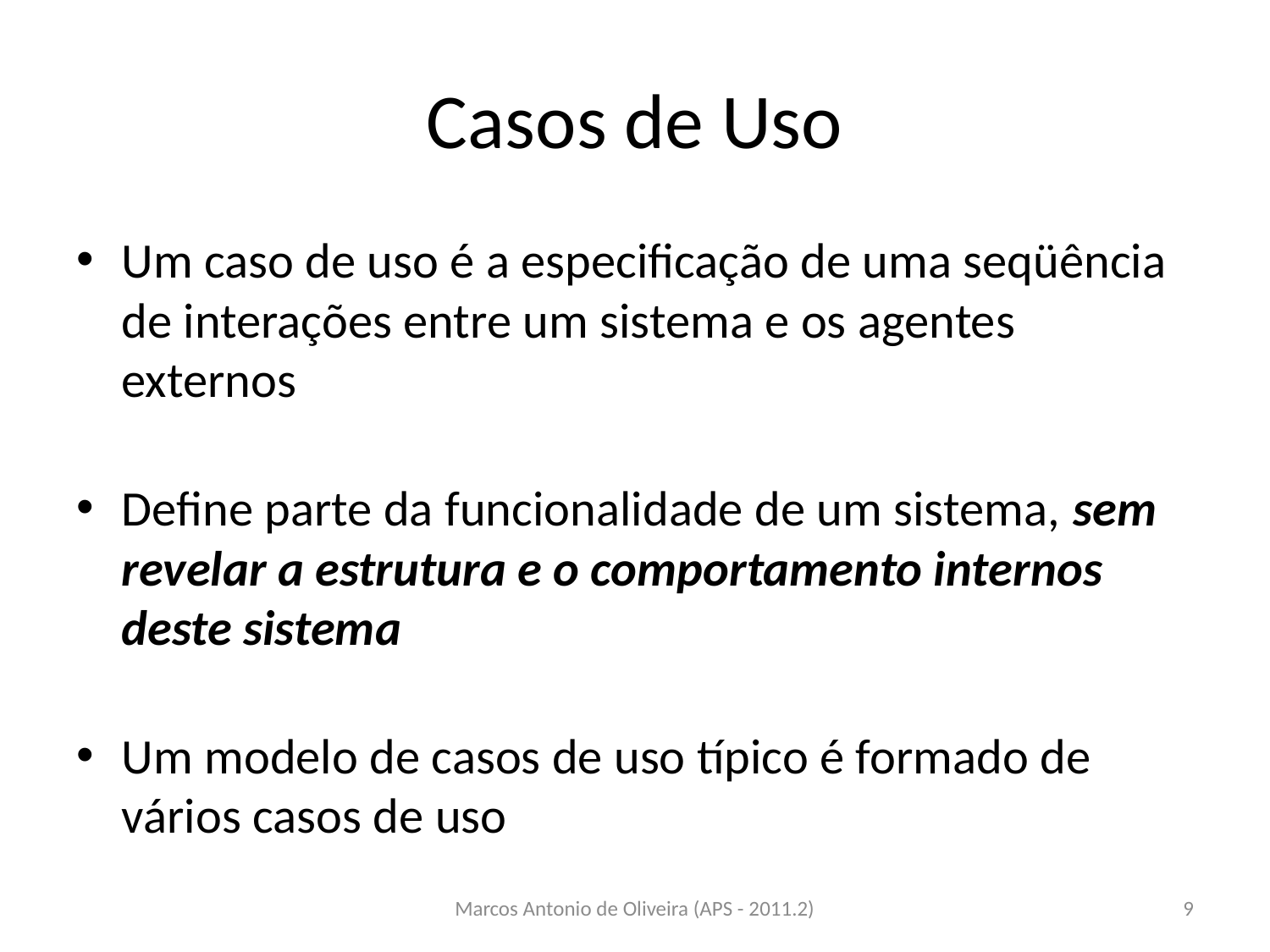

# Casos de Uso
Um caso de uso é a especificação de uma seqüência de interações entre um sistema e os agentes externos

Define parte da funcionalidade de um sistema, sem revelar a estrutura e o comportamento internos deste sistema

Um modelo de casos de uso típico é formado de vários casos de uso
Marcos Antonio de Oliveira (APS - 2011.2)
9